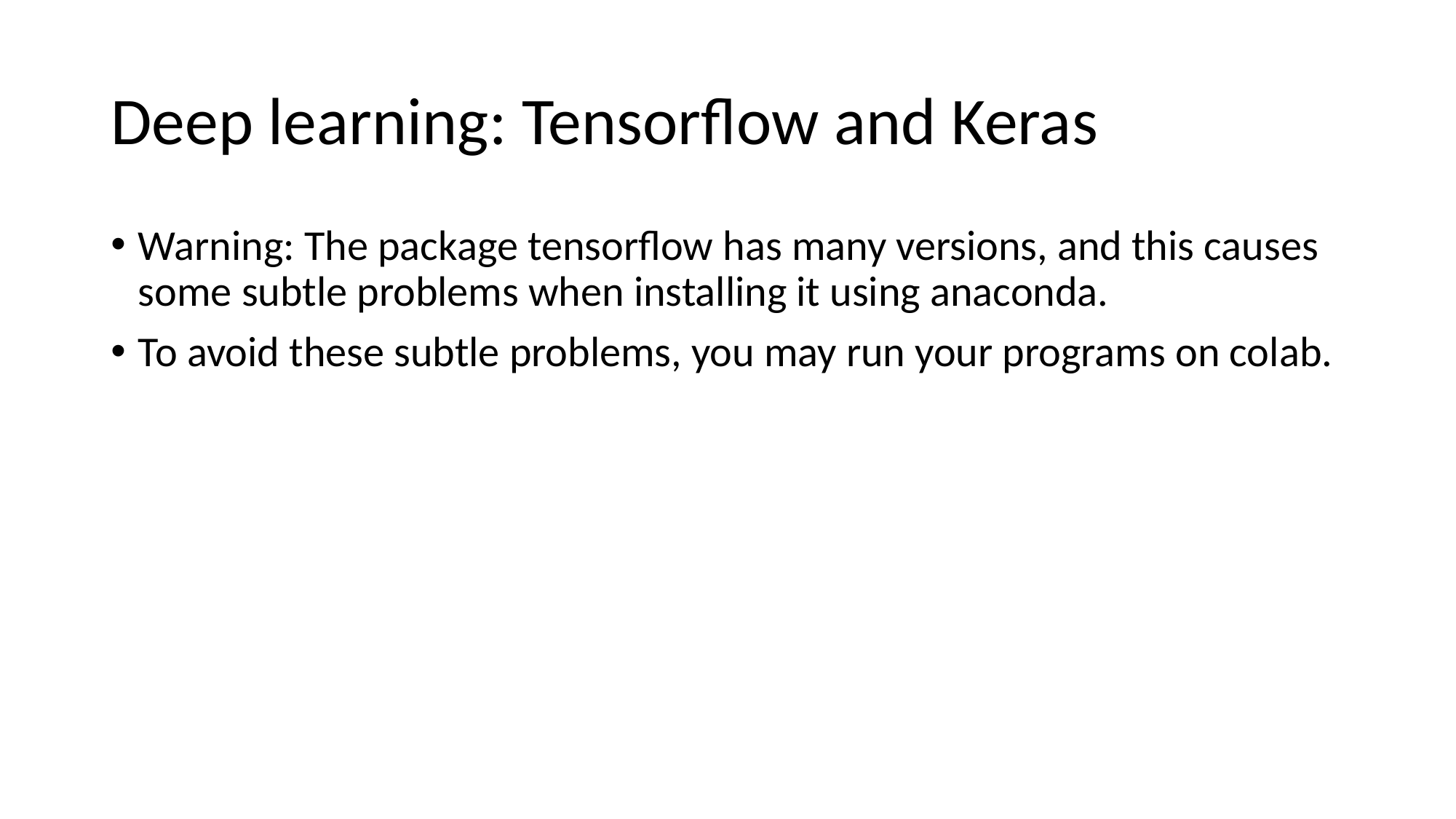

# Deep learning: Tensorflow and Keras
Warning: The package tensorflow has many versions, and this causes some subtle problems when installing it using anaconda.
To avoid these subtle problems, you may run your programs on colab.